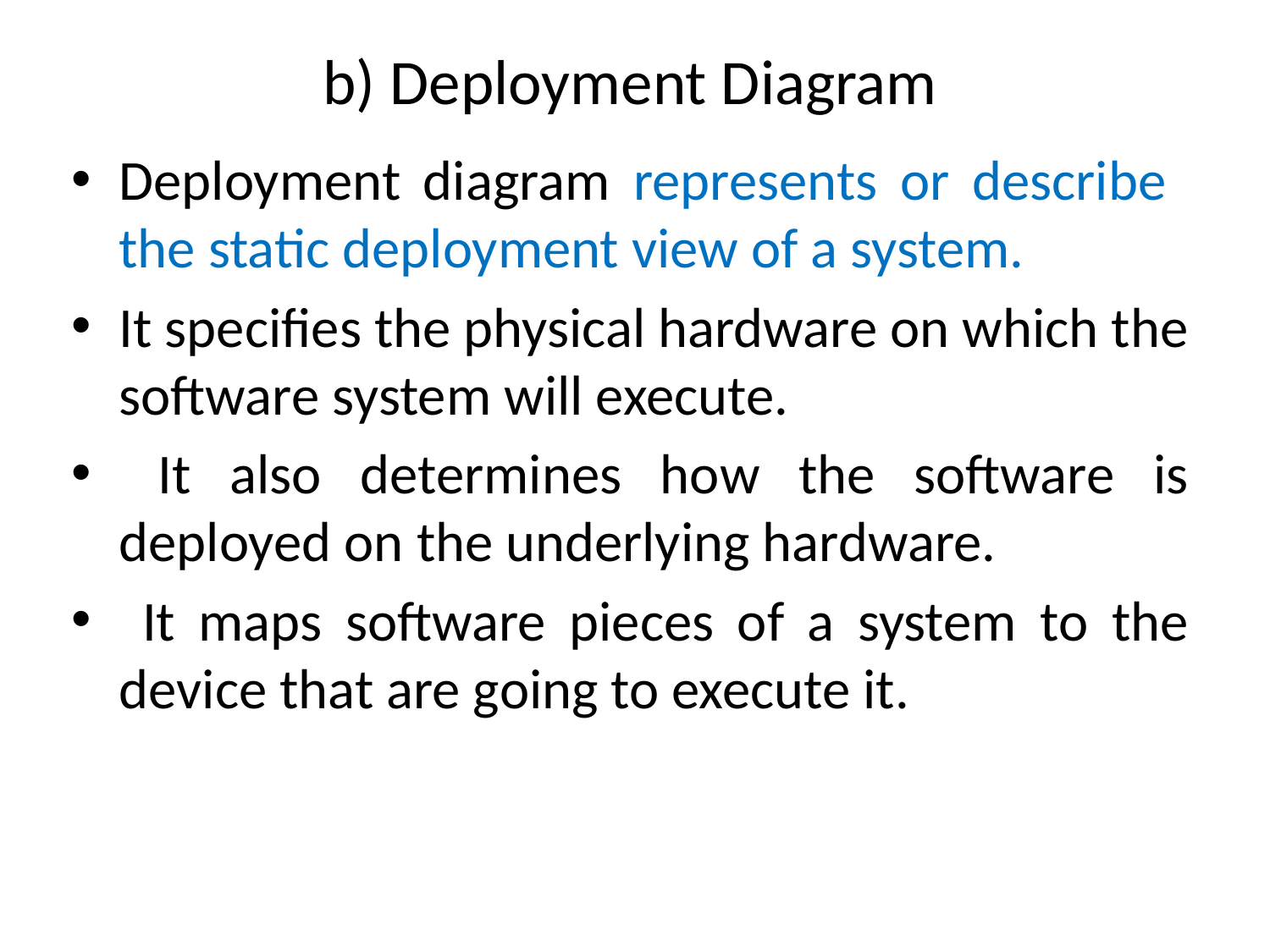

# b) Deployment Diagram
Deployment diagram represents or describe  the static deployment view of a system.
It specifies the physical hardware on which the software system will execute.
 It also determines how the software is deployed on the underlying hardware.
 It maps software pieces of a system to the device that are going to execute it.